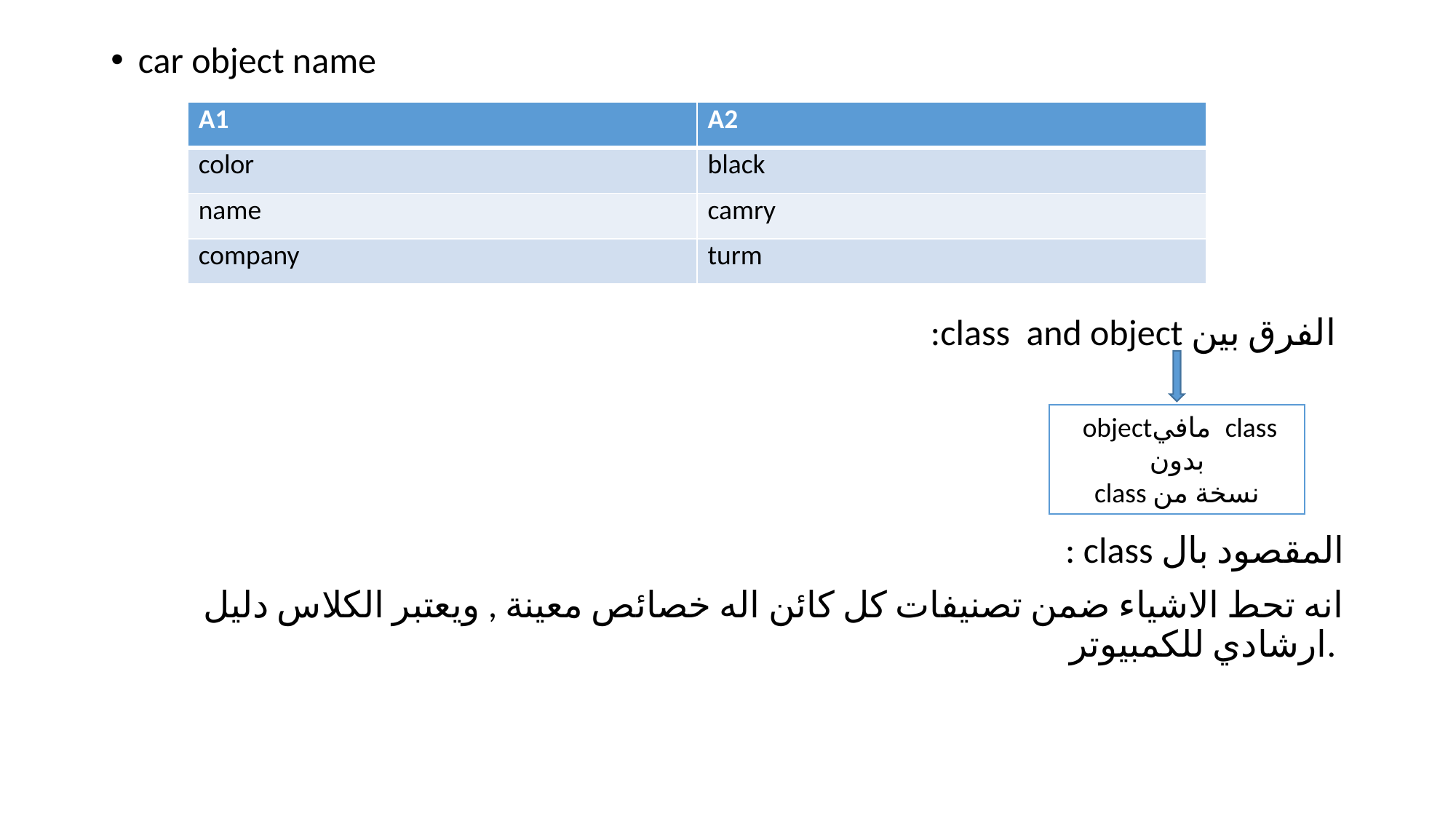

car object name

 :class  and object الفرق بين

: class المقصود بال
 انه تحط الاشياء ضمن تصنيفات كل كائن اله خصائص معينة , ويعتبر الكلاس دليل ارشادي للكمبيوتر.

| A1 | A2 |
| --- | --- |
| color | black |
| name | camry |
| company | turm |

 objectمافي  class بدون
class نسخة من